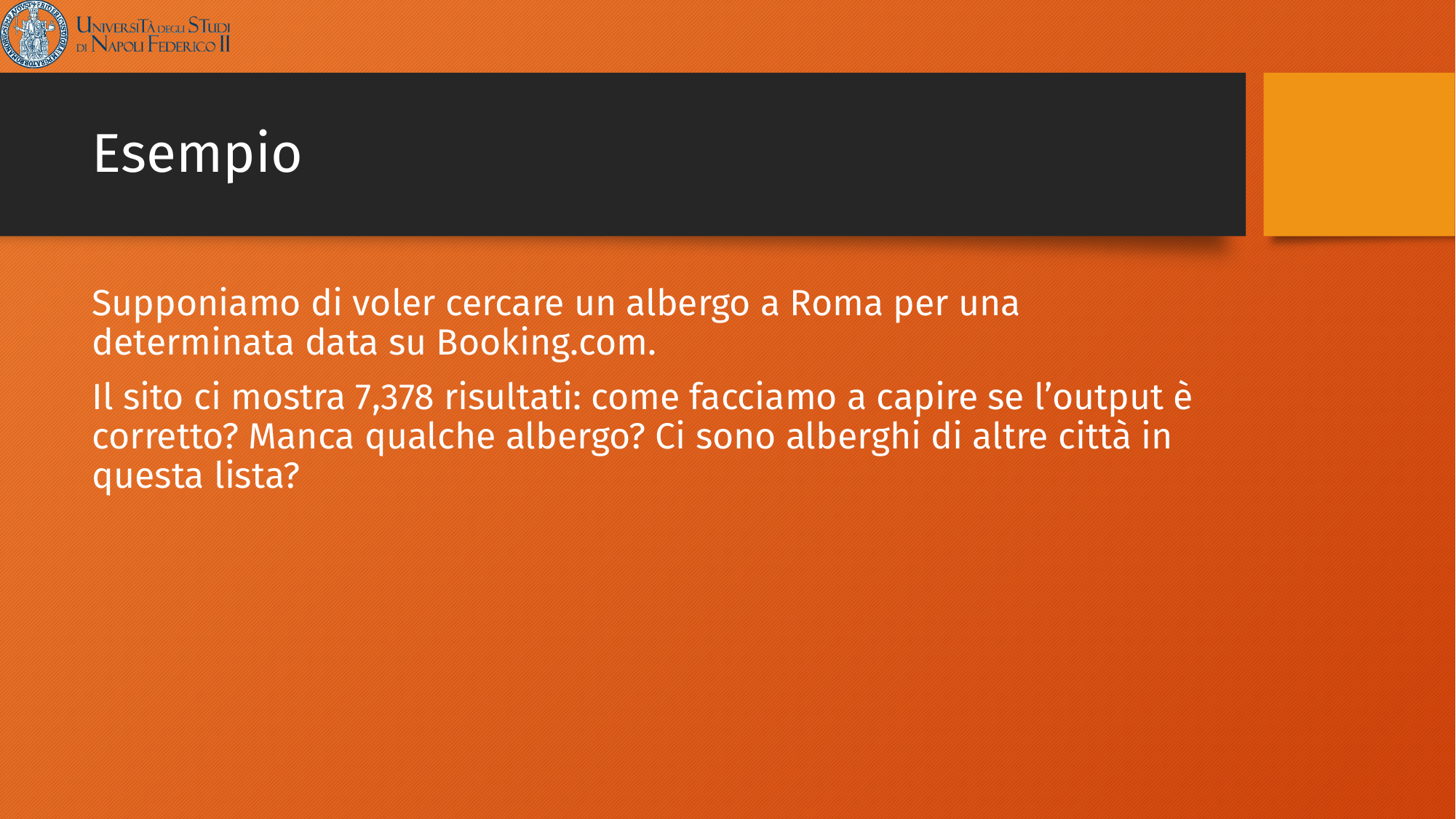

# Esempio
Supponiamo di voler cercare un albergo a Roma per una determinata data su Booking.com.
Il sito ci mostra 7,378 risultati: come facciamo a capire se l’output è corretto? Manca qualche albergo? Ci sono alberghi di altre città in questa lista?